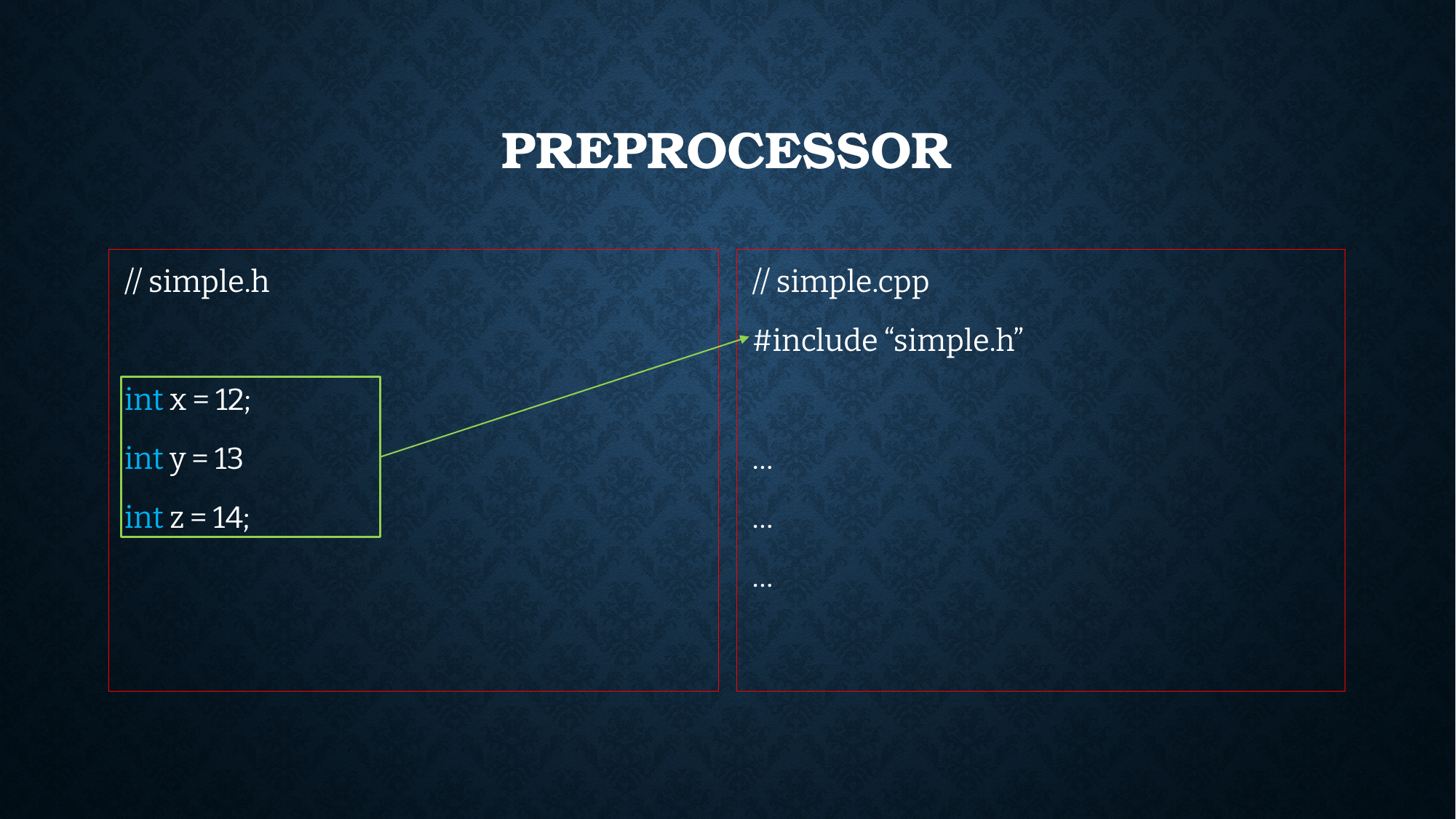

# Preprocessor
// simple.h

int x = 12;
int y = 13
int z = 14;
// simple.cpp
#include “simple.h”

…
…
…